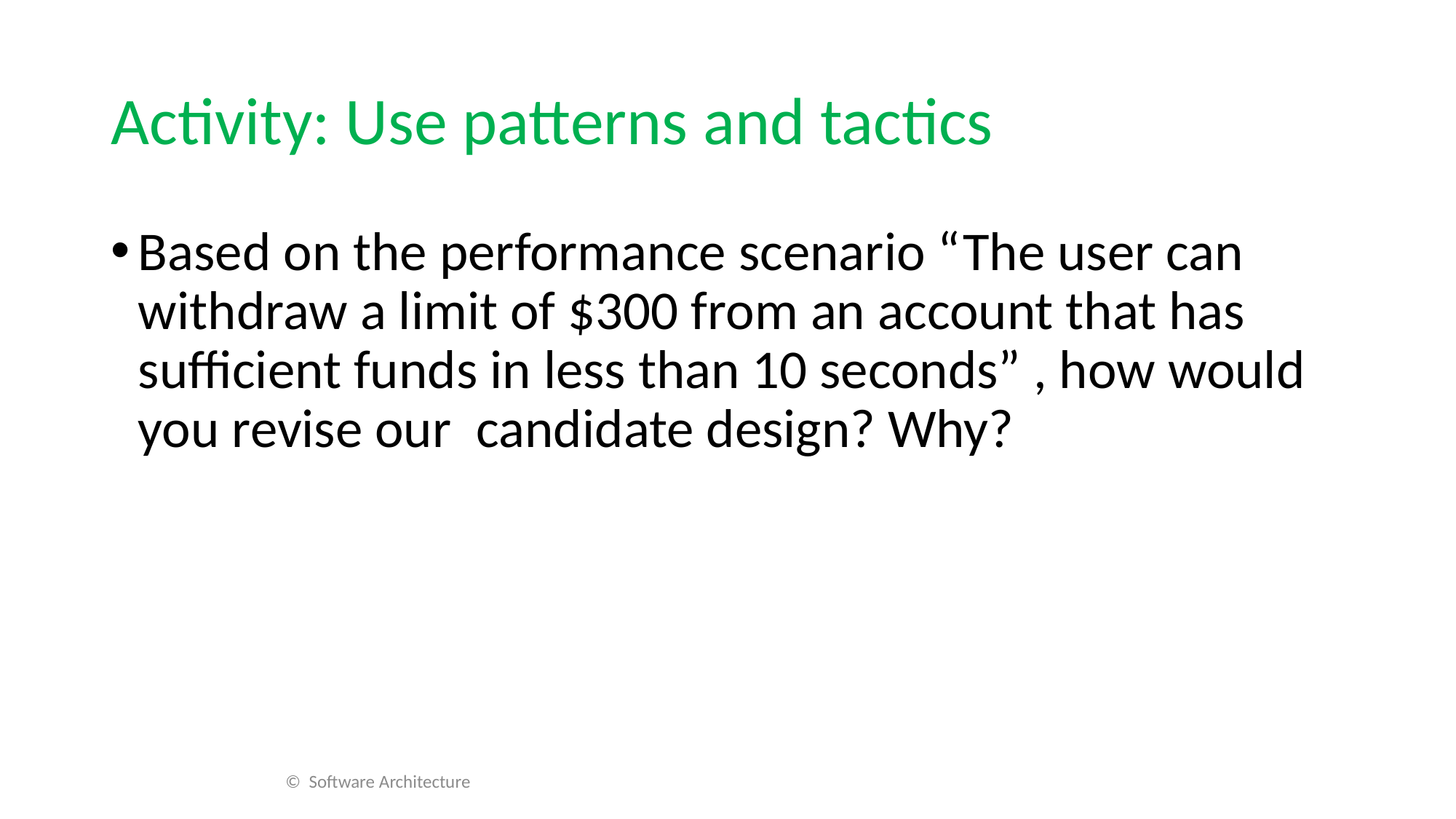

# Activity: Use patterns and tactics
Based on the performance scenario “The user can withdraw a limit of $300 from an account that has sufficient funds in less than 10 seconds” , how would you revise our  candidate design? Why?
©  Software Architecture